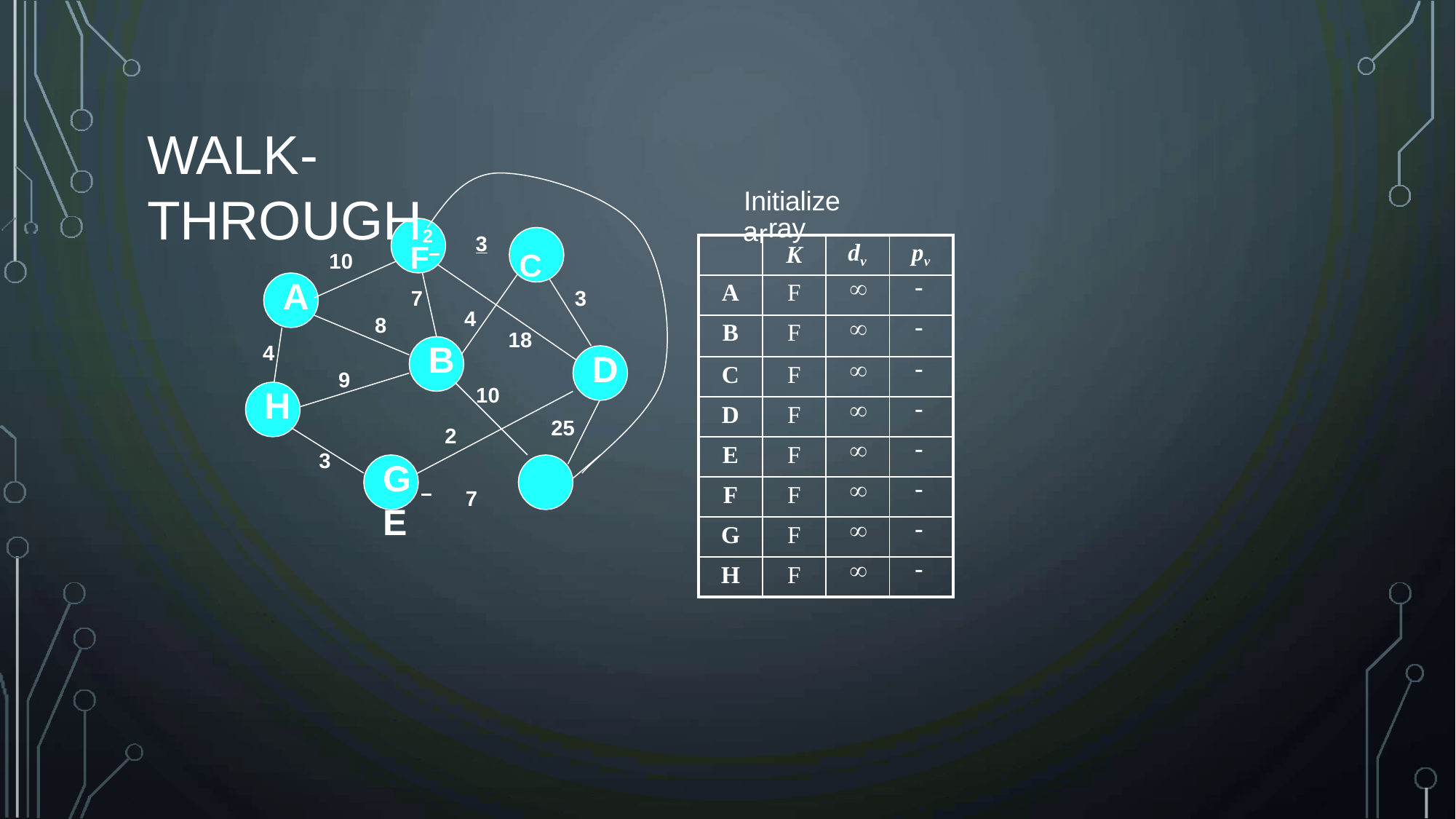

# WALK-THROUGH2

Initialize
F 	3	C
r

| a | ray K | dv | pv |
| --- | --- | --- | --- |
| A | F | ∞ | − |
| B | F | ∞ | − |
| C | F | ∞ | − |
| D | F | ∞ | − |
| E | F | ∞ | − |
| F | F | ∞ | − |
| G | F | ∞ | − |
| H | F | ∞ | − |
10

A

7
3
4

8
18
4
H

B

D

9

10

25
2

3
G  	 E

7